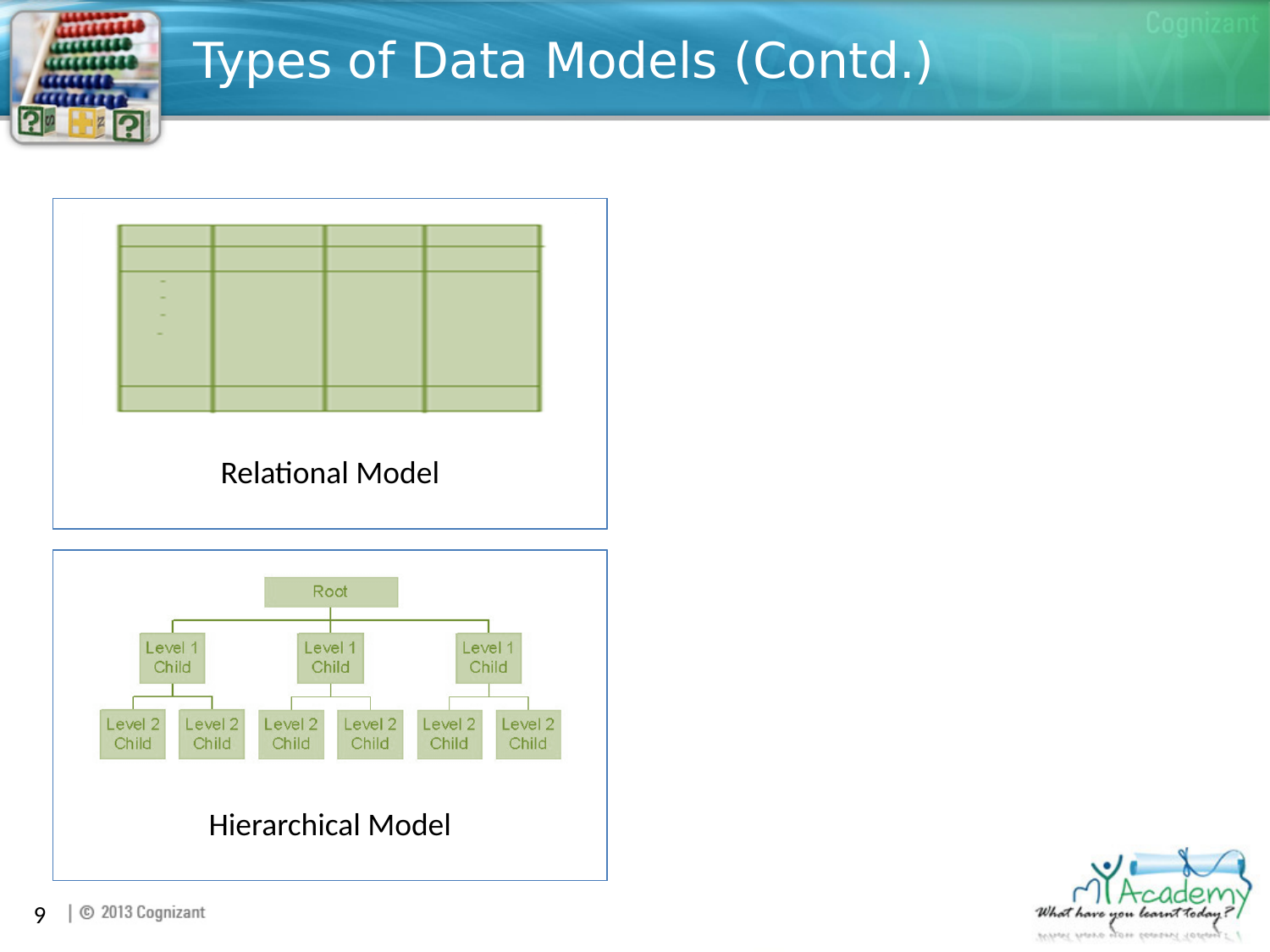

# Types of Data Models (Contd.)
ER- Model

Network Model
9